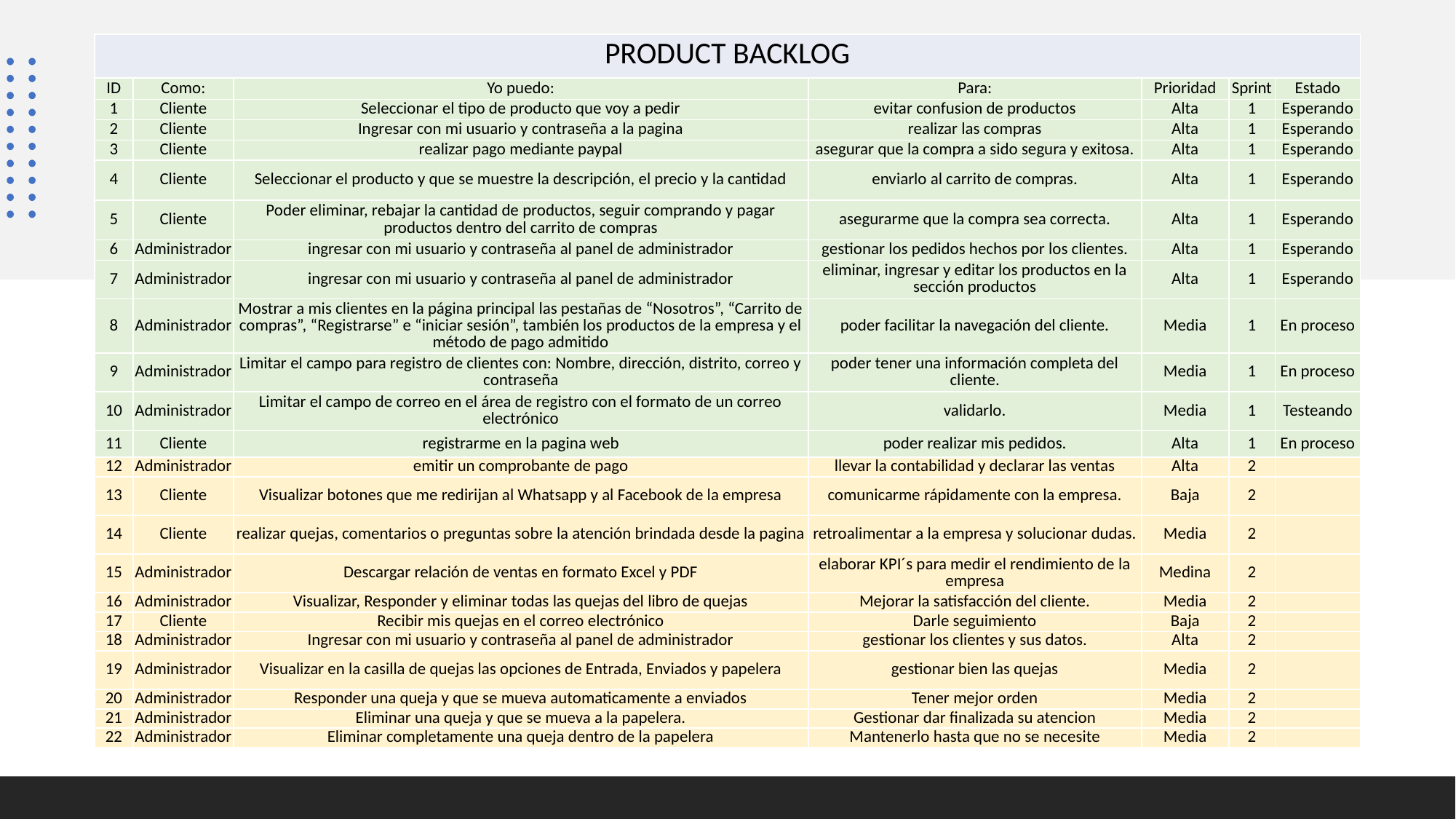

| PRODUCT BACKLOG |  |  |  |  |  |  |
| --- | --- | --- | --- | --- | --- | --- |
| ID | Como: | Yo puedo: | Para: | Prioridad | Sprint | Estado |
| 1 | Cliente | Seleccionar el tipo de producto que voy a pedir | evitar confusion de productos | Alta | 1 | Esperando |
| 2 | Cliente | Ingresar con mi usuario y contraseña a la pagina | realizar las compras | Alta | 1 | Esperando |
| 3 | Cliente | realizar pago mediante paypal | asegurar que la compra a sido segura y exitosa. | Alta | 1 | Esperando |
| 4 | Cliente | Seleccionar el producto y que se muestre la descripción, el precio y la cantidad | enviarlo al carrito de compras. | Alta | 1 | Esperando |
| 5 | Cliente | Poder eliminar, rebajar la cantidad de productos, seguir comprando y pagar productos dentro del carrito de compras | asegurarme que la compra sea correcta. | Alta | 1 | Esperando |
| 6 | Administrador | ingresar con mi usuario y contraseña al panel de administrador | gestionar los pedidos hechos por los clientes. | Alta | 1 | Esperando |
| 7 | Administrador | ingresar con mi usuario y contraseña al panel de administrador | eliminar, ingresar y editar los productos en la sección productos | Alta | 1 | Esperando |
| 8 | Administrador | Mostrar a mis clientes en la página principal las pestañas de “Nosotros”, “Carrito de compras”, “Registrarse” e “iniciar sesión”, también los productos de la empresa y el método de pago admitido | poder facilitar la navegación del cliente. | Media | 1 | En proceso |
| 9 | Administrador | Limitar el campo para registro de clientes con: Nombre, dirección, distrito, correo y contraseña | poder tener una información completa del cliente. | Media | 1 | En proceso |
| 10 | Administrador | Limitar el campo de correo en el área de registro con el formato de un correo electrónico | validarlo. | Media | 1 | Testeando |
| 11 | Cliente | registrarme en la pagina web | poder realizar mis pedidos. | Alta | 1 | En proceso |
| 12 | Administrador | emitir un comprobante de pago | llevar la contabilidad y declarar las ventas | Alta | 2 |  |
| 13 | Cliente | Visualizar botones que me redirijan al Whatsapp y al Facebook de la empresa | comunicarme rápidamente con la empresa. | Baja | 2 |  |
| 14 | Cliente | realizar quejas, comentarios o preguntas sobre la atención brindada desde la pagina | retroalimentar a la empresa y solucionar dudas. | Media | 2 |  |
| 15 | Administrador | Descargar relación de ventas en formato Excel y PDF | elaborar KPI´s para medir el rendimiento de la empresa | Medina | 2 |  |
| 16 | Administrador | Visualizar, Responder y eliminar todas las quejas del libro de quejas | Mejorar la satisfacción del cliente. | Media | 2 |  |
| 17 | Cliente | Recibir mis quejas en el correo electrónico | Darle seguimiento | Baja | 2 |  |
| 18 | Administrador | Ingresar con mi usuario y contraseña al panel de administrador | gestionar los clientes y sus datos. | Alta | 2 |  |
| 19 | Administrador | Visualizar en la casilla de quejas las opciones de Entrada, Enviados y papelera | gestionar bien las quejas | Media | 2 |  |
| 20 | Administrador | Responder una queja y que se mueva automaticamente a enviados | Tener mejor orden | Media | 2 |  |
| 21 | Administrador | Eliminar una queja y que se mueva a la papelera. | Gestionar dar finalizada su atencion | Media | 2 |  |
| 22 | Administrador | Eliminar completamente una queja dentro de la papelera | Mantenerlo hasta que no se necesite | Media | 2 |  |